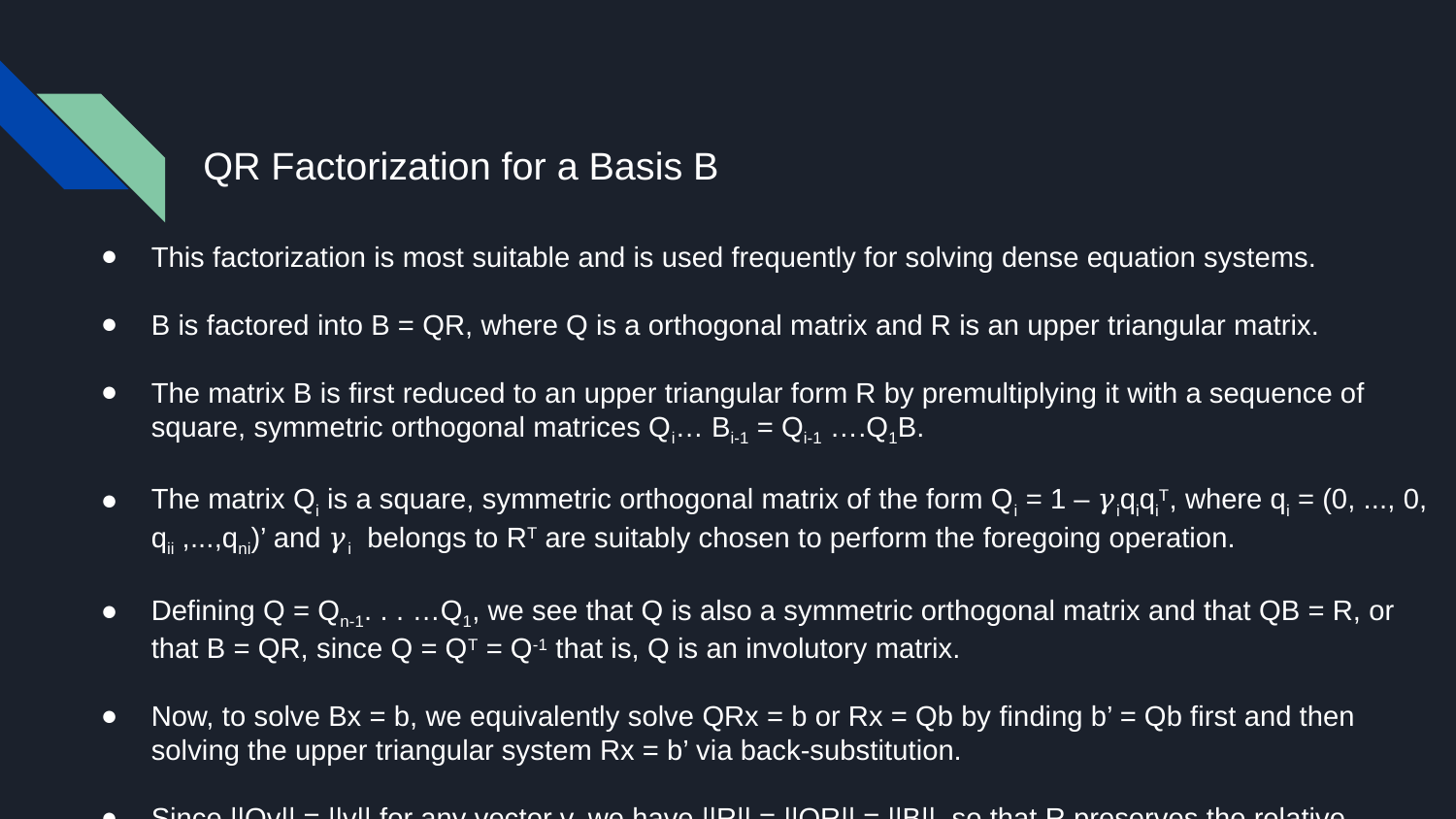

QR Factorization for a Basis B
This factorization is most suitable and is used frequently for solving dense equation systems.

B is factored into B = QR, where Q is a orthogonal matrix and R is an upper triangular matrix.

The matrix B is first reduced to an upper triangular form R by premultiplying it with a sequence of square, symmetric orthogonal matrices Qi… Bi-1 = Qi-1 ….Q1B.

The matrix Qi is a square, symmetric orthogonal matrix of the form Qi = 1 – 𝛾iqiqiT, where qi = (0, ..., 0, qii ,...,qni)’ and 𝛾i  belongs to RT are suitably chosen to perform the foregoing operation.

Defining Q = Qn-1. . . …Q1, we see that Q is also a symmetric orthogonal matrix and that QB = R, or that B = QR, since Q = QT = Q-1 that is, Q is an involutory matrix.

Now, to solve Bx = b, we equivalently solve QRx = b or Rx = Qb by finding b’ = Qb first and then solving the upper triangular system Rx = b’ via back-substitution.

Since ||Qv|| = ||v|| for any vector v, we have ||R|| = ||QR|| = ||B||, so that R preserves the relative magnitudes of the elements in B, maintaining stability. This is its principal advantage.